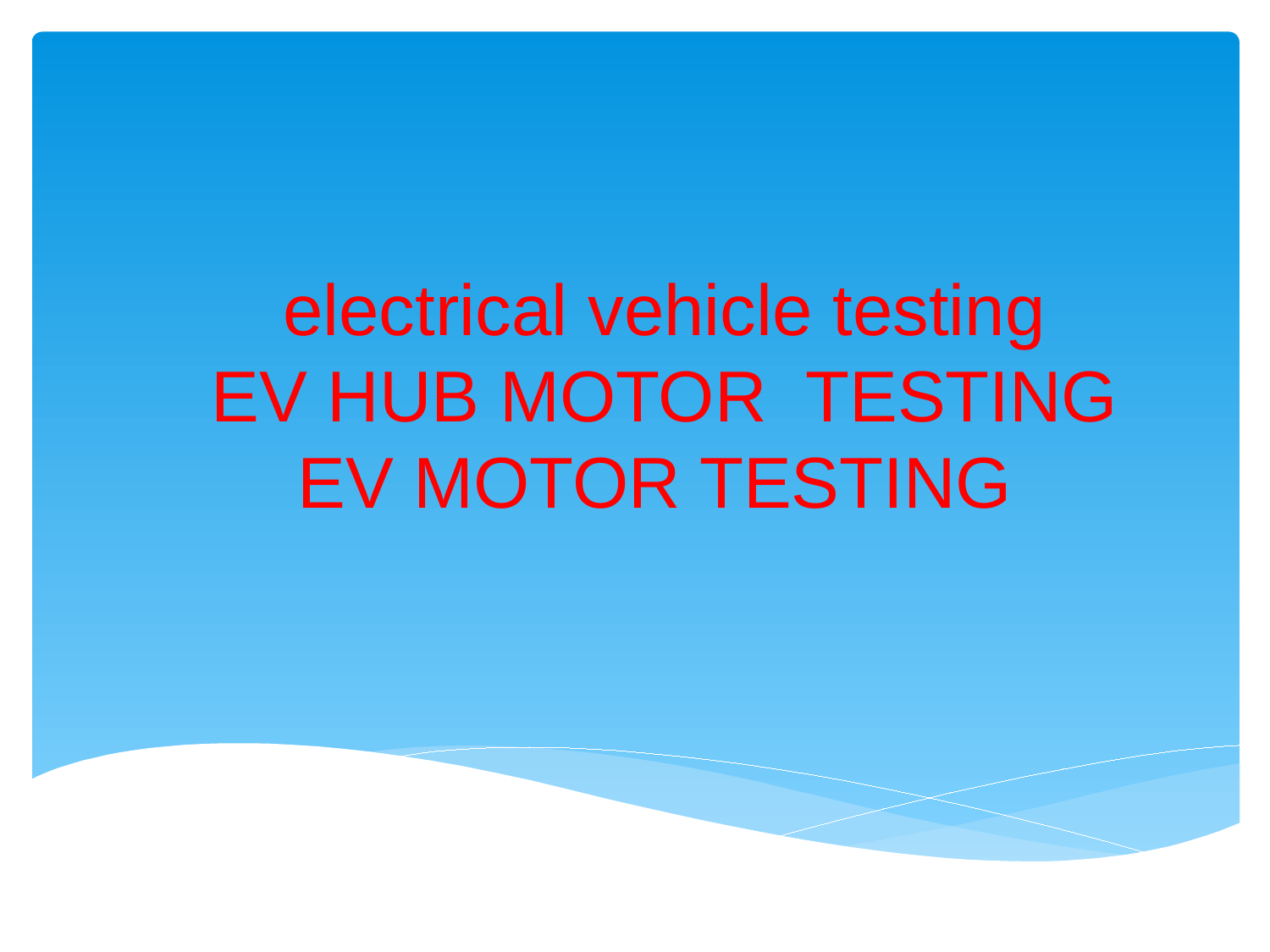

# electrical vehicle testing EV HUB MOTOR  TESTING EV MOTOR TESTING